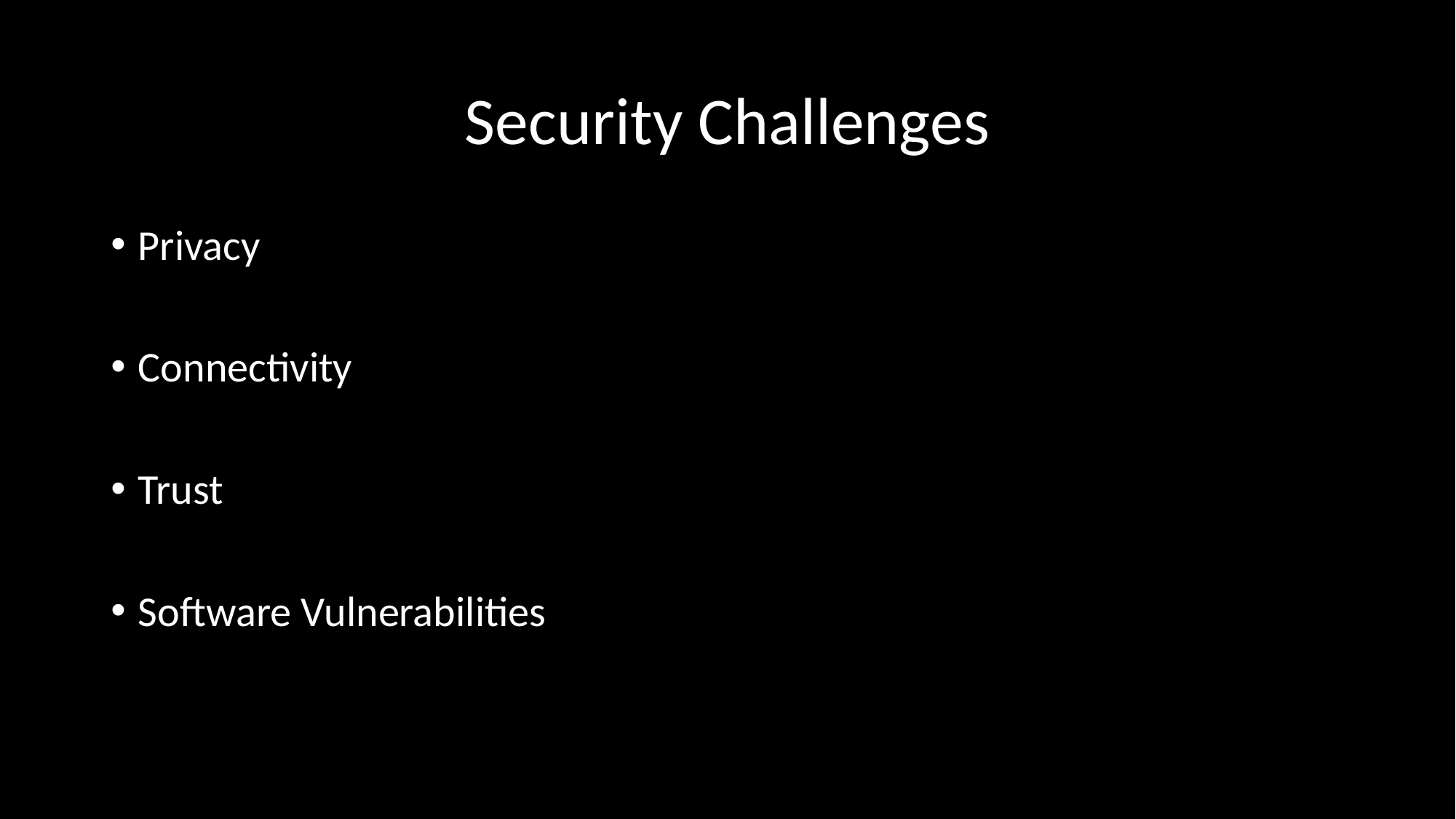

# Security Challenges
Privacy

Connectivity

Trust

Software Vulnerabilities